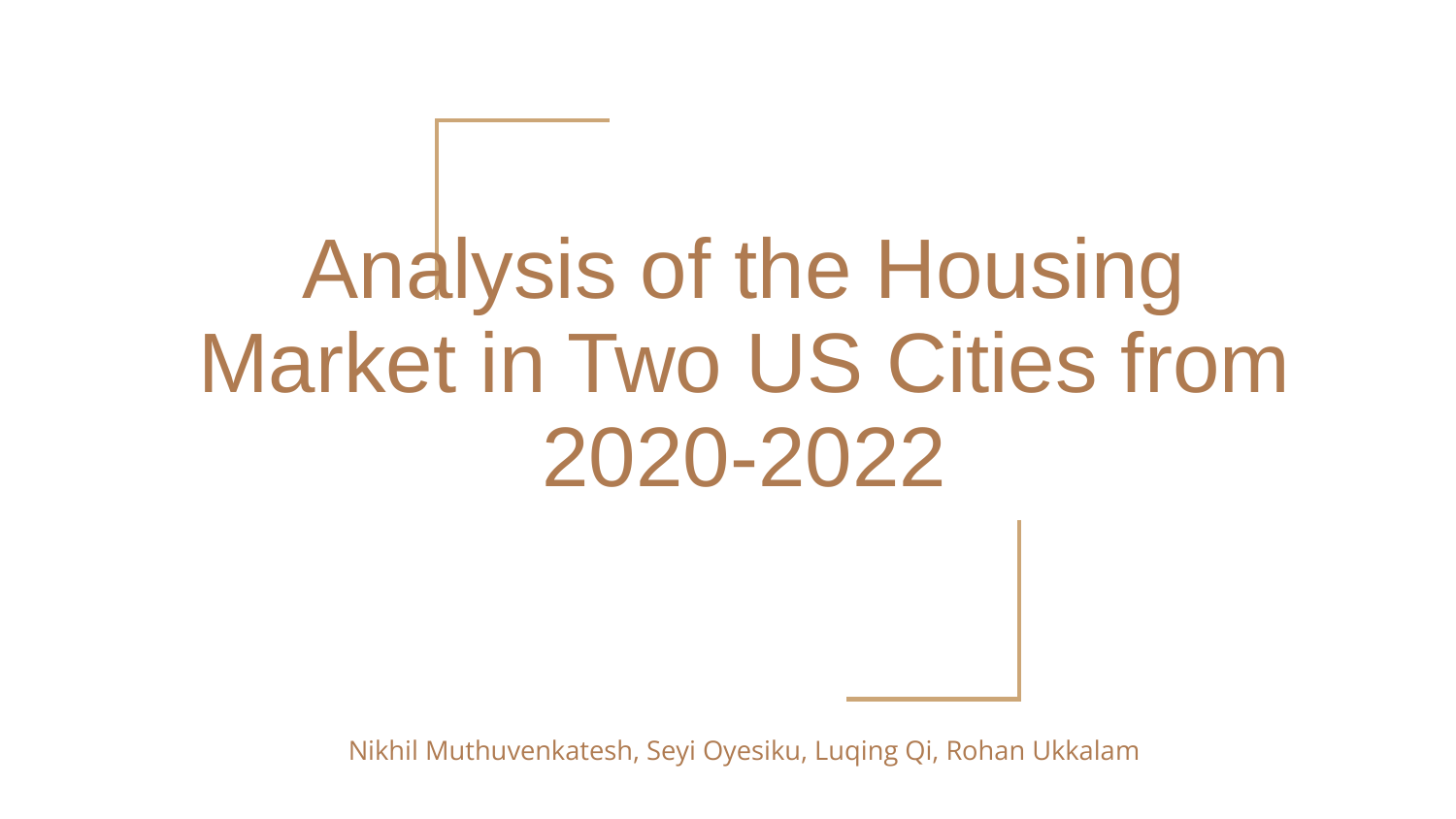

# Analysis of the Housing Market in Two US Cities from 2020-2022

Nikhil Muthuvenkatesh, Seyi Oyesiku, Luqing Qi, Rohan Ukkalam